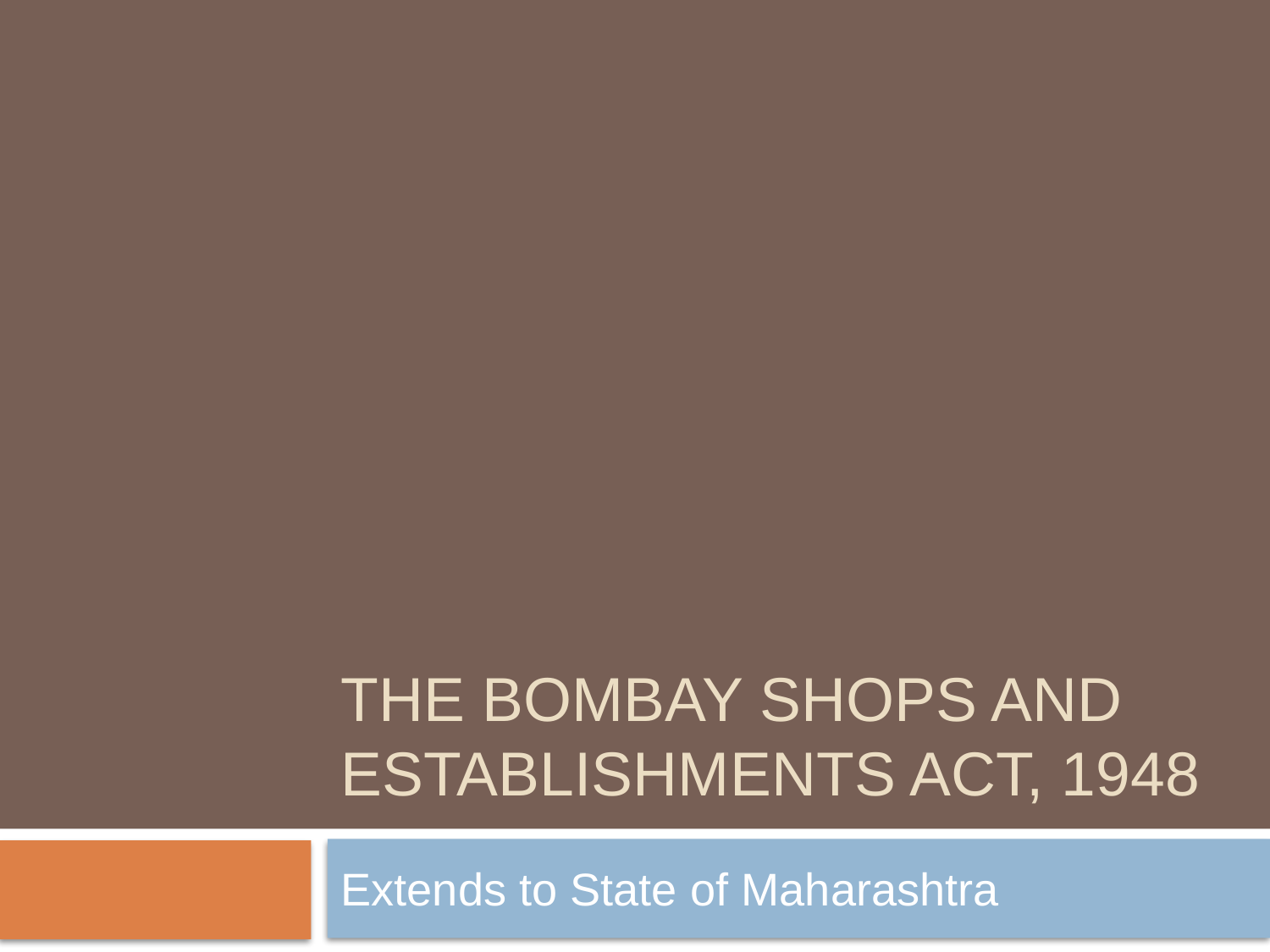

# The Bombay shops and establishments act, 1948
Extends to State of Maharashtra